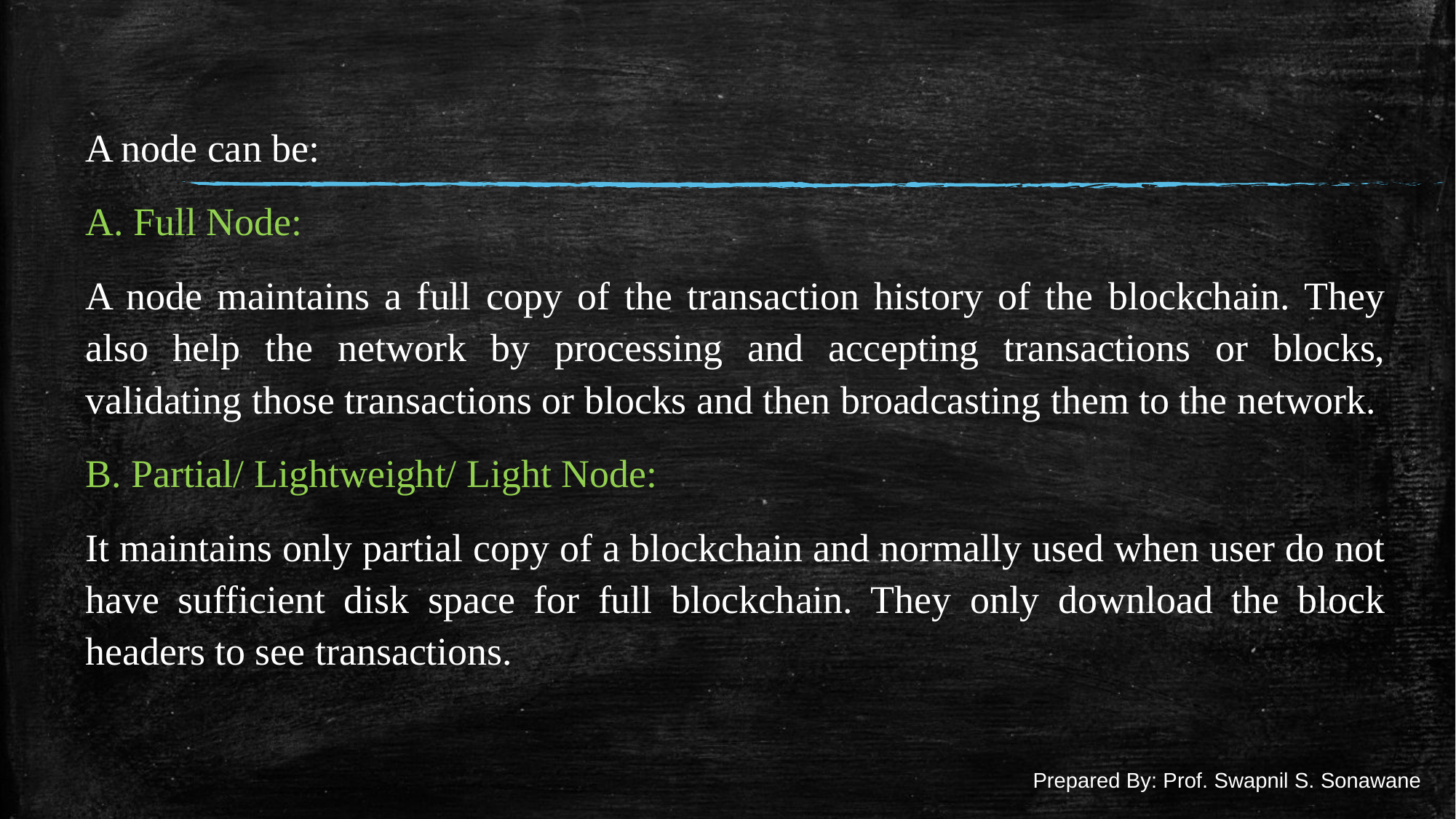

#
A node can be:
A. Full Node:
A node maintains a full copy of the transaction history of the blockchain. They also help the network by processing and accepting transactions or blocks, validating those transactions or blocks and then broadcasting them to the network.
B. Partial/ Lightweight/ Light Node:
It maintains only partial copy of a blockchain and normally used when user do not have sufficient disk space for full blockchain. They only download the block headers to see transactions.

Prepared By: Prof. Swapnil S. Sonawane